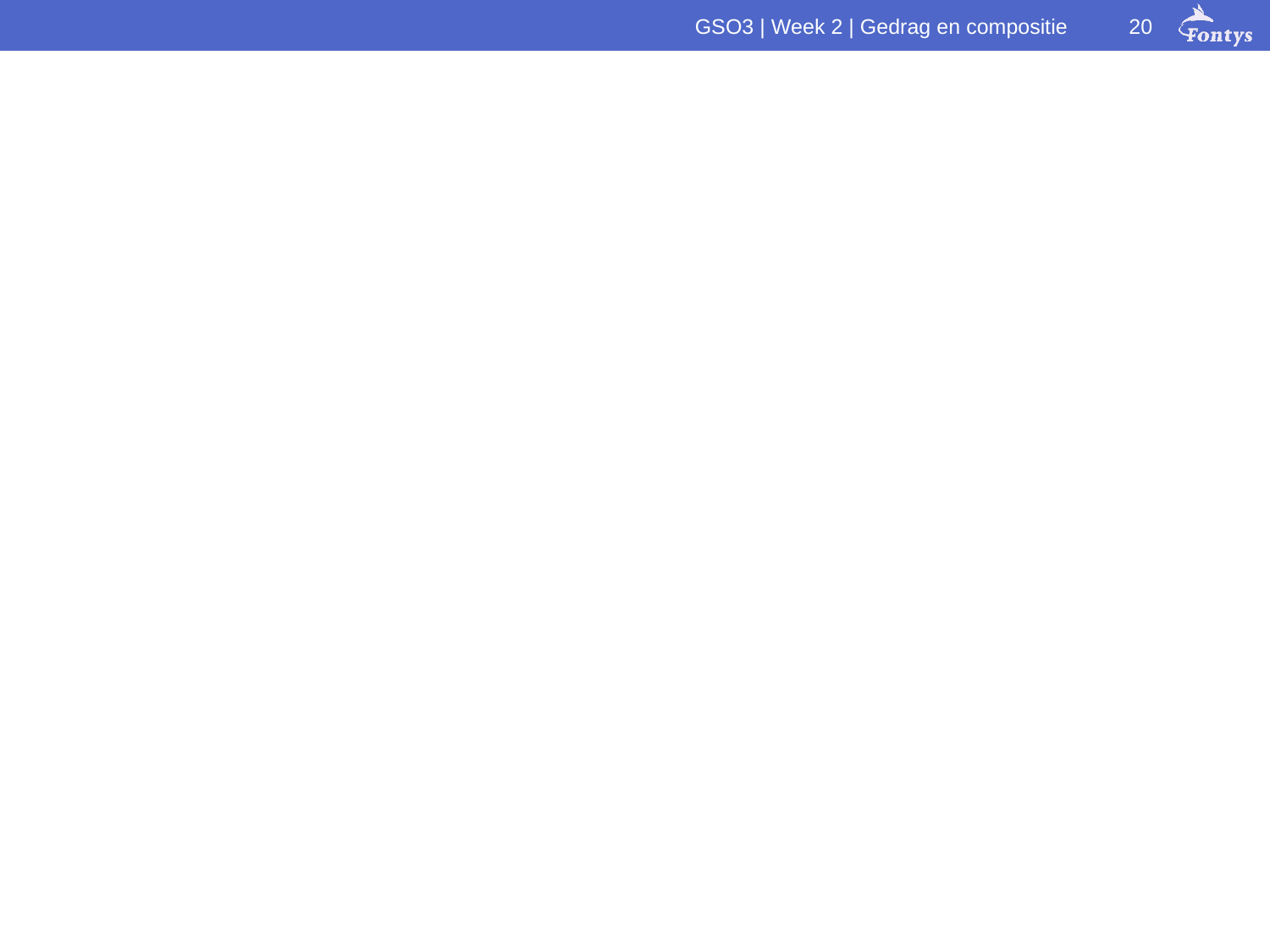

20
GSO3 | Week 2 | Gedrag en compositie
#